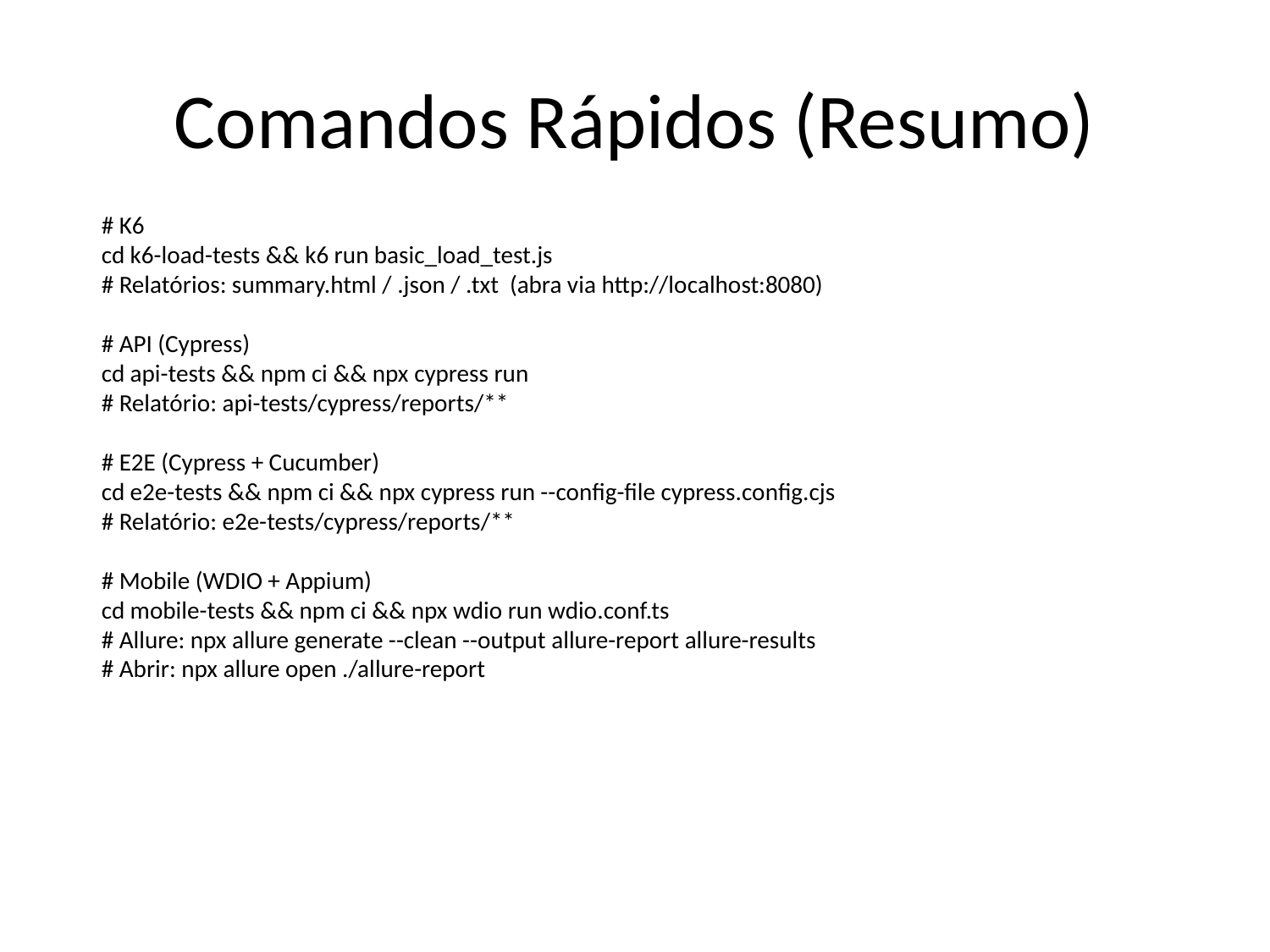

# Comandos Rápidos (Resumo)
# K6 cd k6-load-tests && k6 run basic_load_test.js # Relatórios: summary.html / .json / .txt  (abra via http://localhost:8080) # API (Cypress) cd api-tests && npm ci && npx cypress run # Relatório: api-tests/cypress/reports/** # E2E (Cypress + Cucumber) cd e2e-tests && npm ci && npx cypress run --config-file cypress.config.cjs # Relatório: e2e-tests/cypress/reports/** # Mobile (WDIO + Appium) cd mobile-tests && npm ci && npx wdio run wdio.conf.ts # Allure: npx allure generate --clean --output allure-report allure-results # Abrir: npx allure open ./allure-report